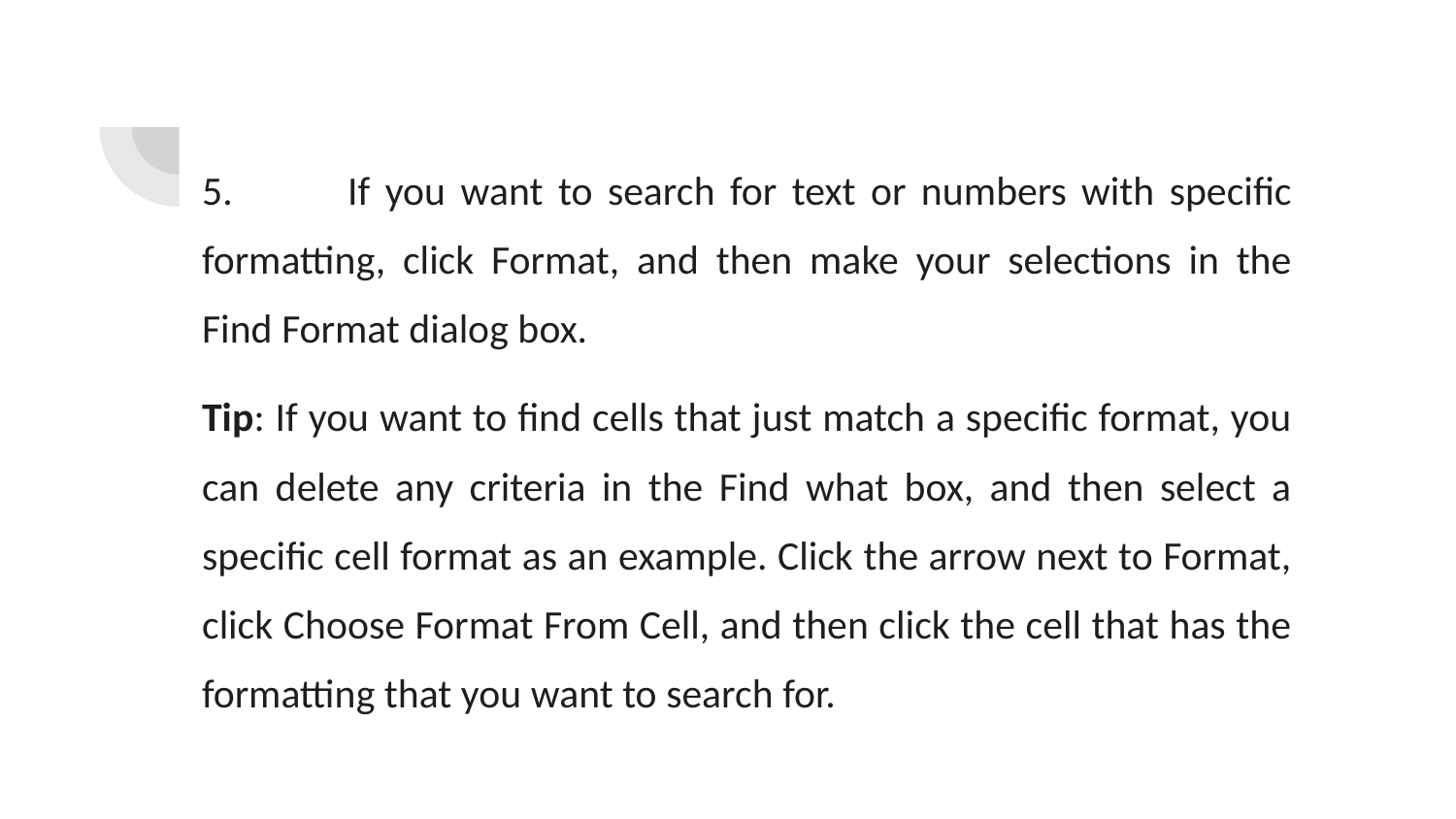

5.	If you want to search for text or numbers with specific formatting, click Format, and then make your selections in the Find Format dialog box.
Tip: If you want to find cells that just match a specific format, you can delete any criteria in the Find what box, and then select a specific cell format as an example. Click the arrow next to Format, click Choose Format From Cell, and then click the cell that has the formatting that you want to search for.